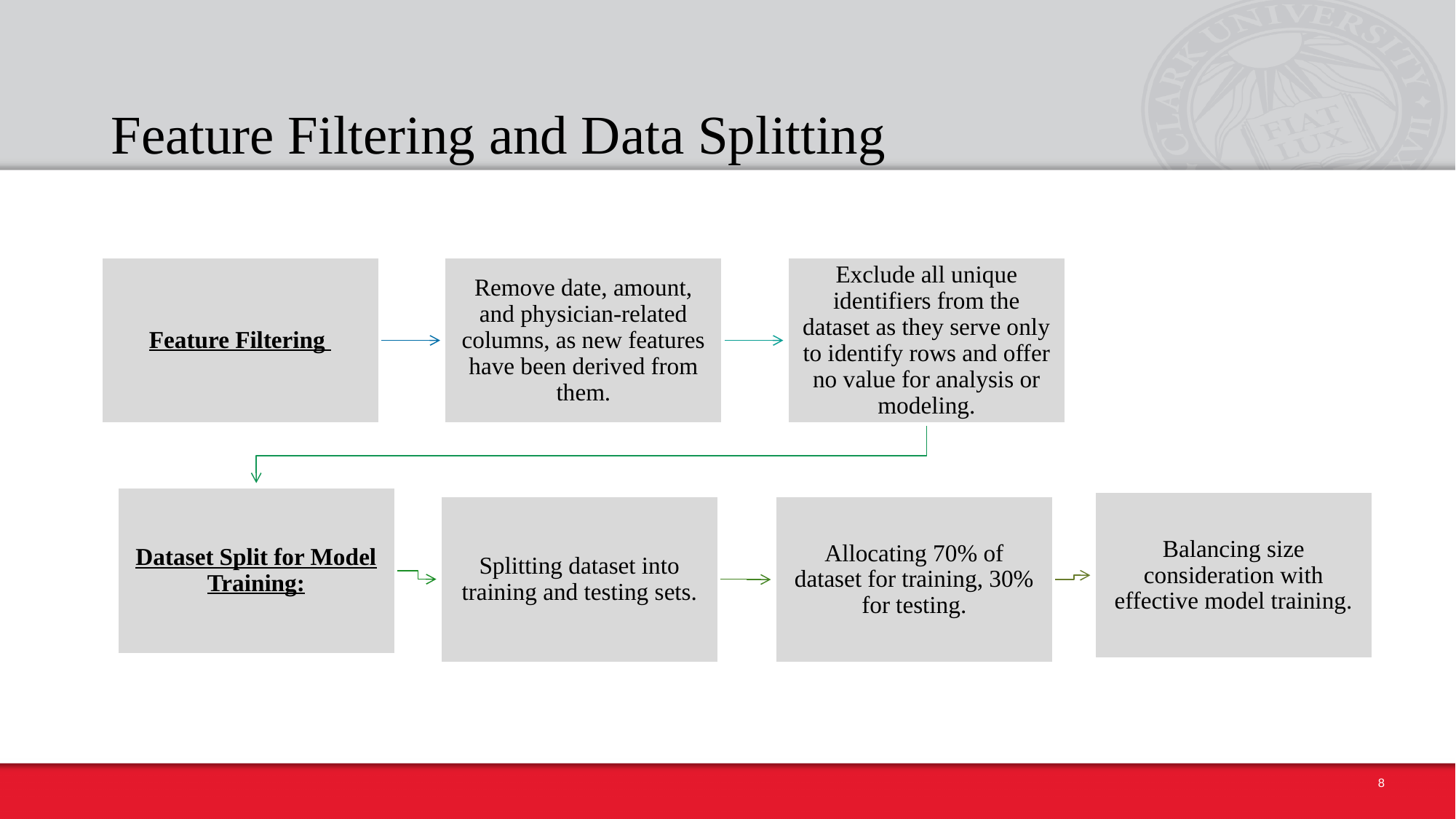

# Feature Filtering and Data Splitting

Feature Filtering

Remove date, amount, and physician-related columns, as new features have been derived from them.

Exclude all unique identifiers from the dataset as they serve only to identify rows and offer no value for analysis or modeling.

Dataset Split for Model Training:

Splitting dataset into training and testing sets.

Allocating 70% of dataset for training, 30% for testing.
Balancing size consideration with effective model training.
8